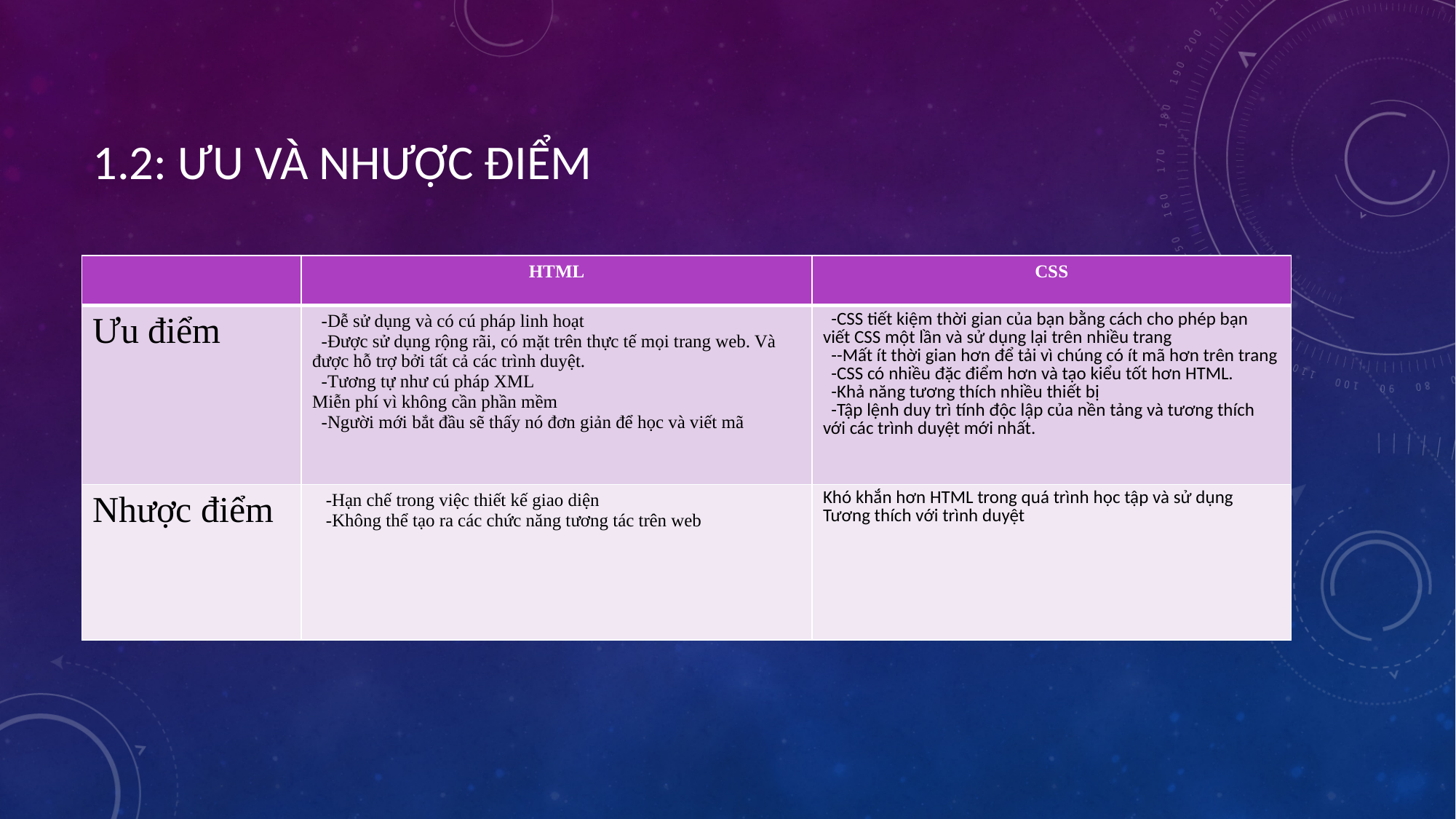

# 1.2: ưu và nhược điểm
|  | HTML | CSS |
| --- | --- | --- |
| Ưu điểm | -Dễ sử dụng và có cú pháp linh hoạt -Được sử dụng rộng rãi, có mặt trên thực tế mọi trang web. Và được hỗ trợ bởi tất cả các trình duyệt. -Tương tự như cú pháp XML Miễn phí vì không cần phần mềm -Người mới bắt đầu sẽ thấy nó đơn giản để học và viết mã | -CSS tiết kiệm thời gian của bạn bằng cách cho phép bạn viết CSS một lần và sử dụng lại trên nhiều trang --Mất ít thời gian hơn để tải vì chúng có ít mã hơn trên trang -CSS có nhiều đặc điểm hơn và tạo kiểu tốt hơn HTML. -Khả năng tương thích nhiều thiết bị -Tập lệnh duy trì tính độc lập của nền tảng và tương thích với các trình duyệt mới nhất. |
| Nhược điểm | -Hạn chế trong việc thiết kế giao diện -Không thể tạo ra các chức năng tương tác trên web | Khó khắn hơn HTML trong quá trình học tập và sử dụng Tương thích với trình duyệt |